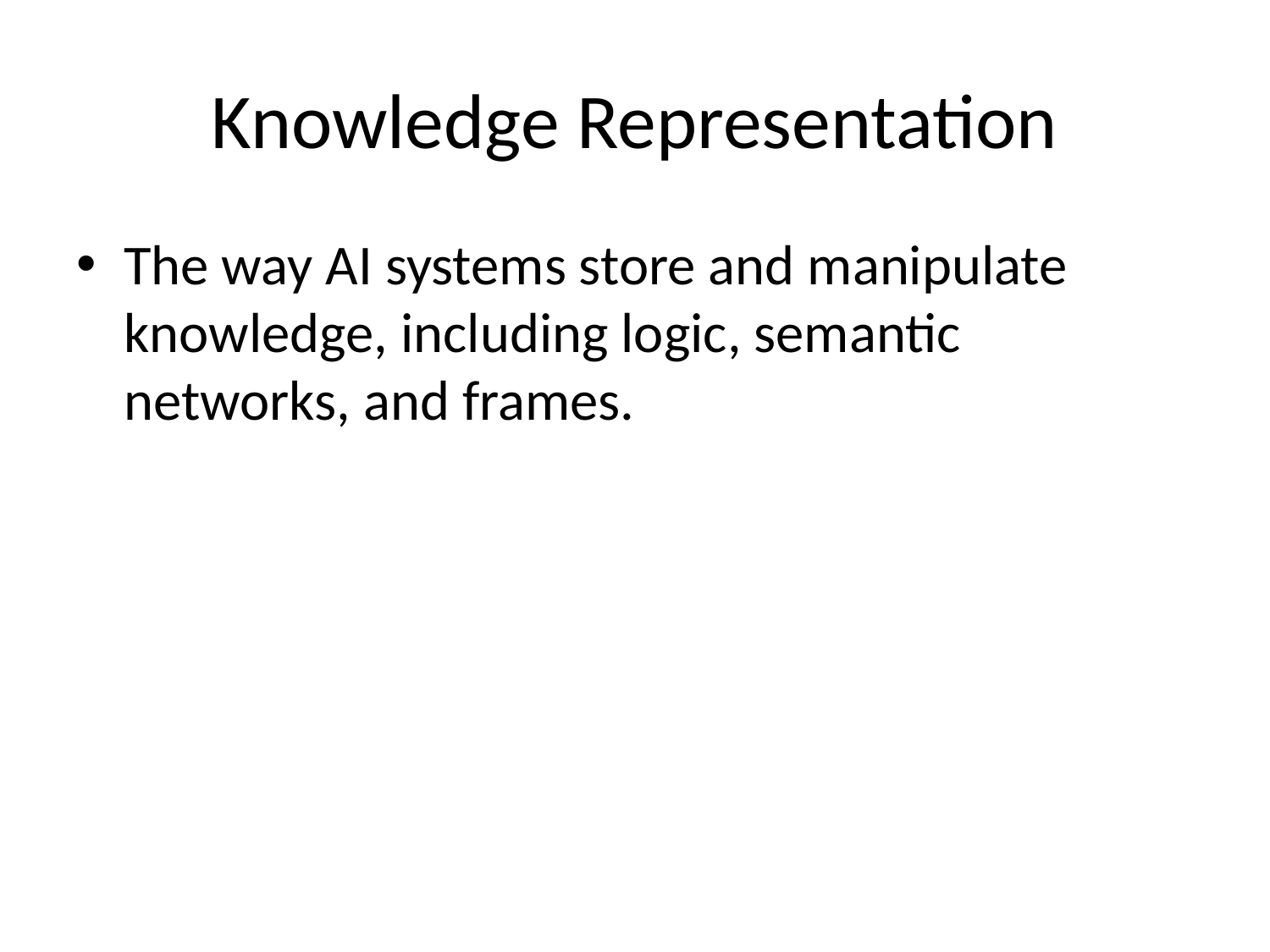

# Knowledge Representation
The way AI systems store and manipulate knowledge, including logic, semantic networks, and frames.